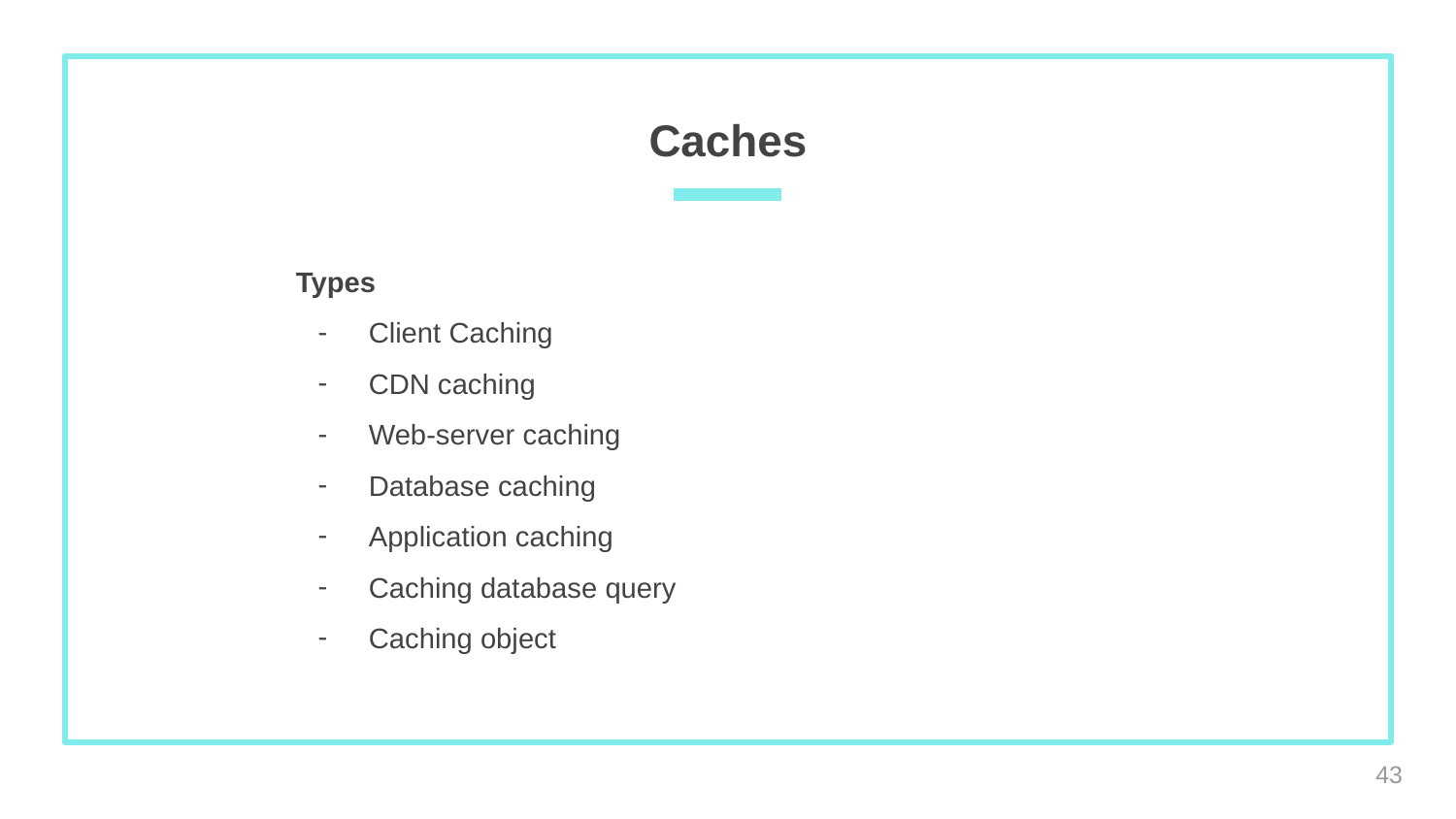

# Caches
Types
Client Caching
CDN caching
Web-server caching
Database caching
Application caching
Caching database query
Caching object
43